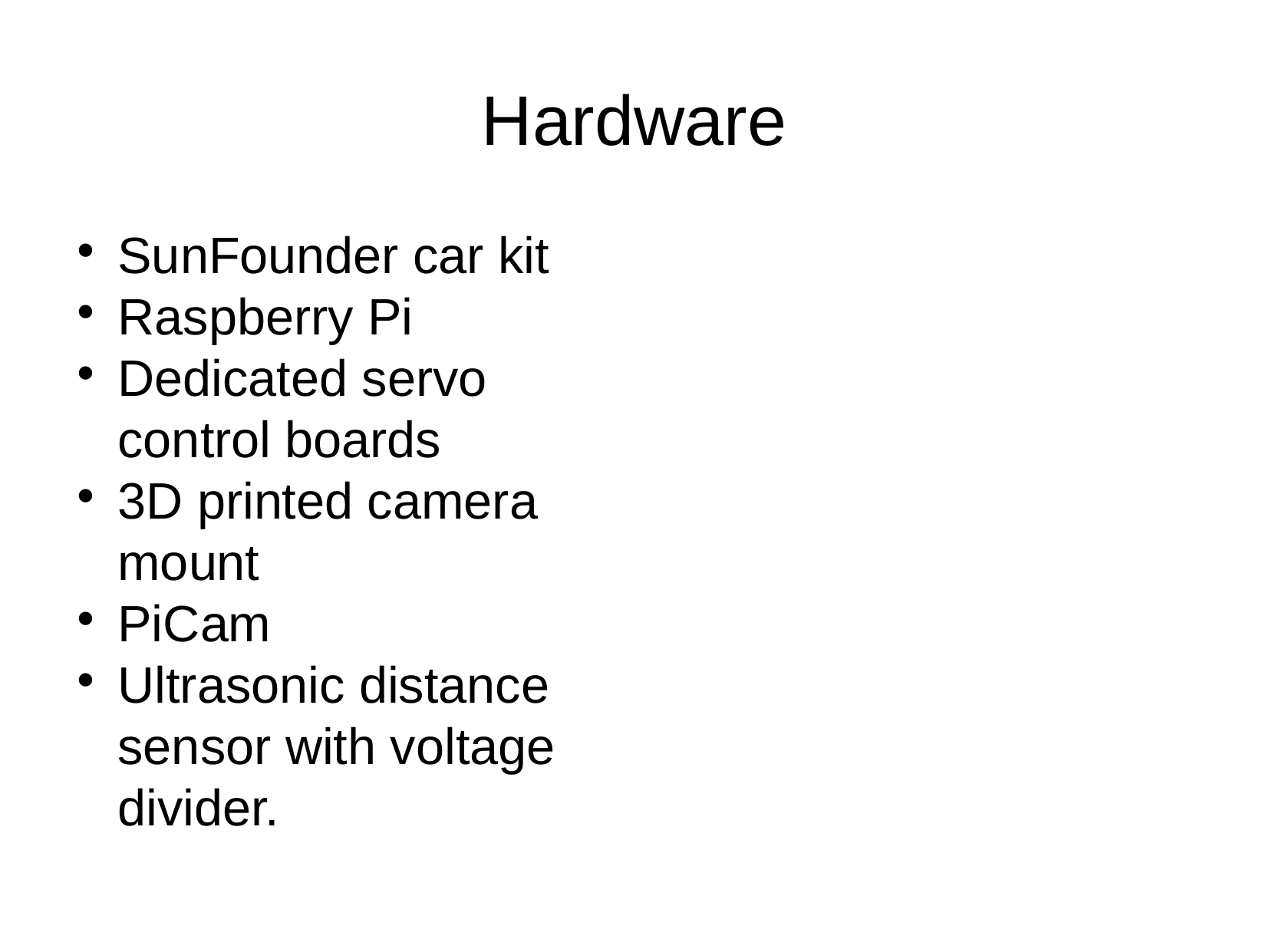

Hardware
SunFounder car kit
Raspberry Pi
Dedicated servo control boards
3D printed camera mount
PiCam
Ultrasonic distance sensor with voltage divider.